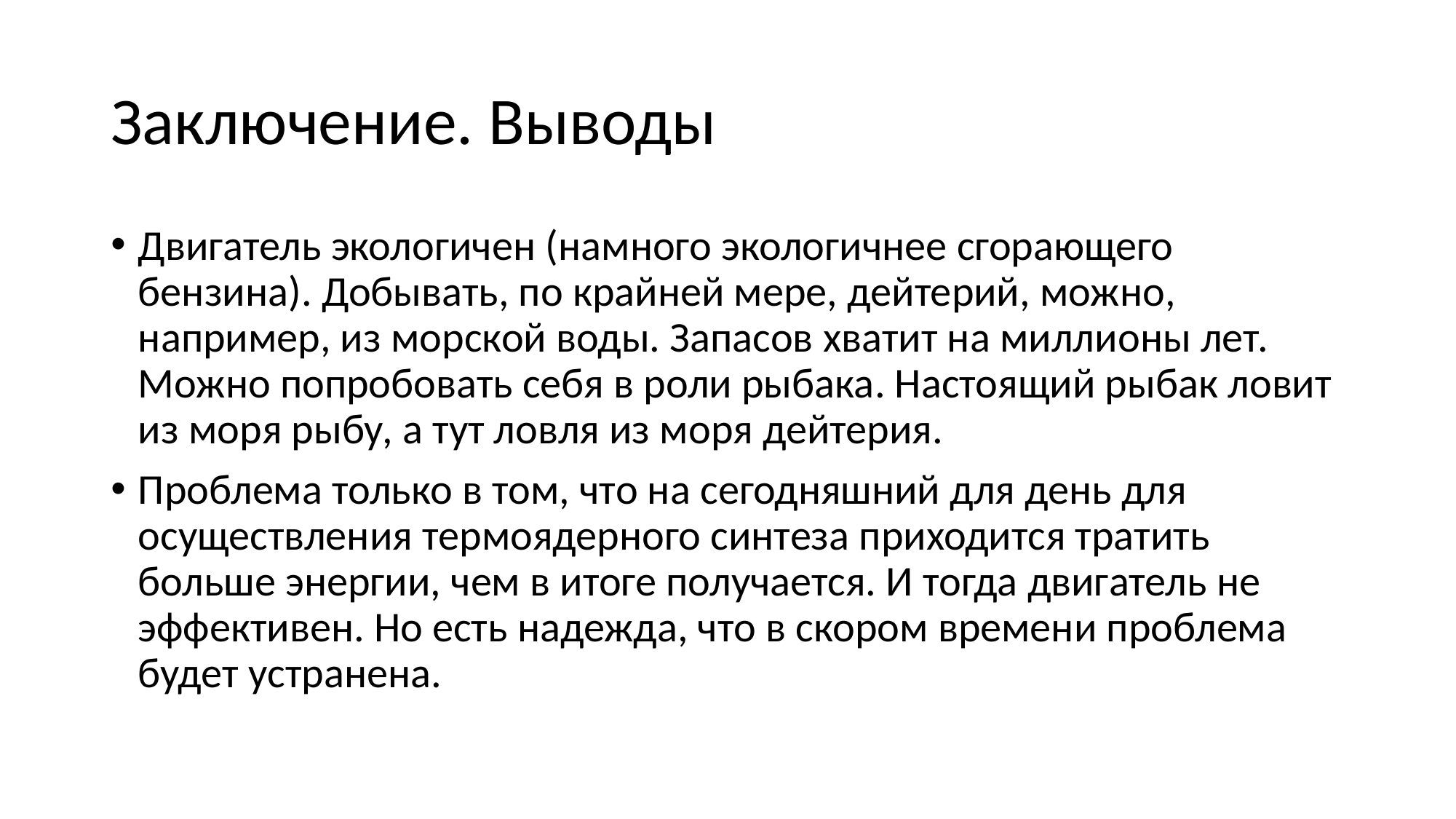

# Заключение. Выводы
Двигатель экологичен (намного экологичнее сгорающего бензина). Добывать, по крайней мере, дейтерий, можно, например, из морской воды. Запасов хватит на миллионы лет. Можно попробовать себя в роли рыбака. Настоящий рыбак ловит из моря рыбу, а тут ловля из моря дейтерия.
Проблема только в том, что на сегодняшний для день для осуществления термоядерного синтеза приходится тратить больше энергии, чем в итоге получается. И тогда двигатель не эффективен. Но есть надежда, что в скором времени проблема будет устранена.